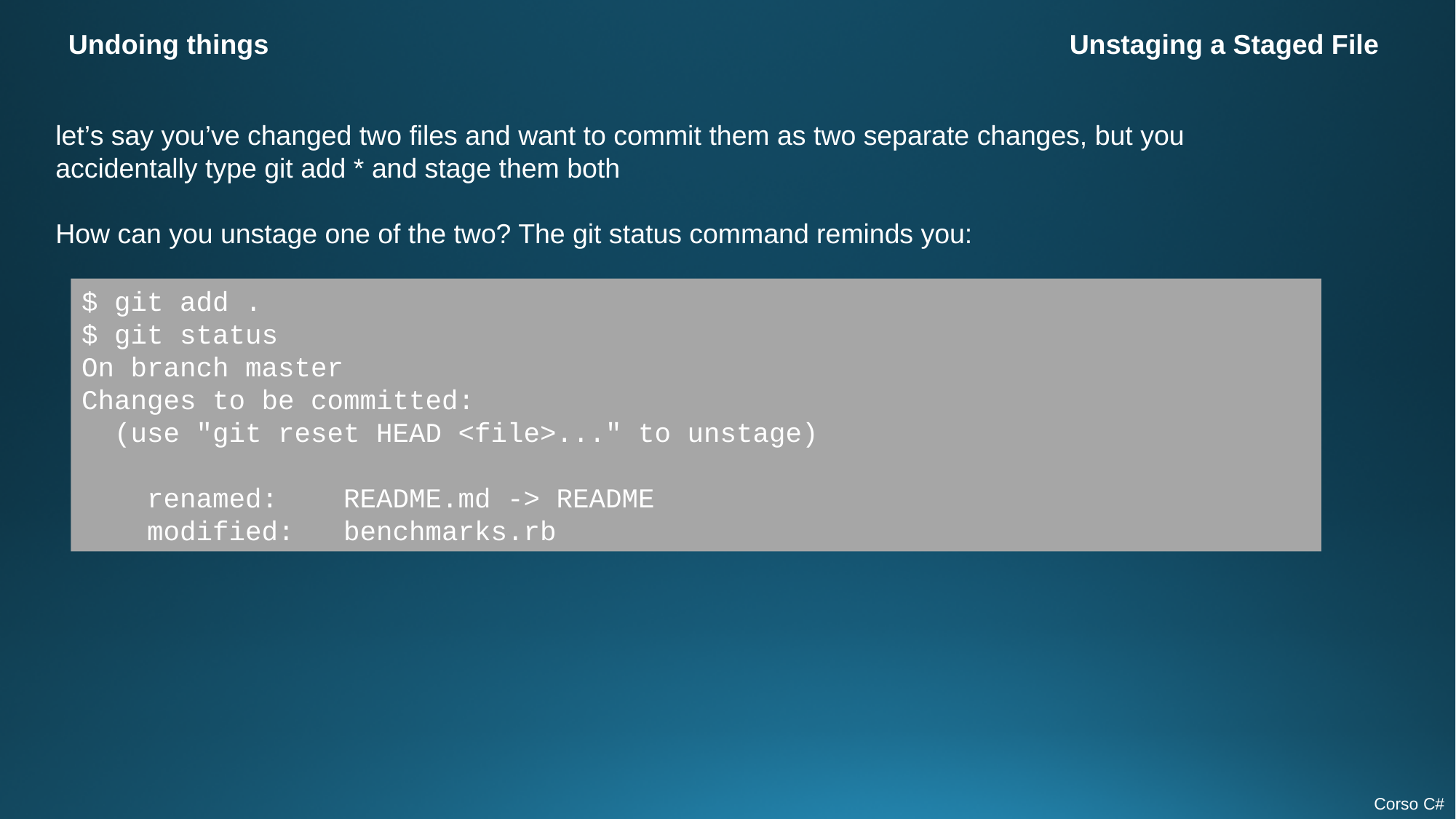

Undoing things
Unstaging a Staged File
let’s say you’ve changed two files and want to commit them as two separate changes, but you accidentally type git add * and stage them both

How can you unstage one of the two? The git status command reminds you:
$ git add .
$ git status
On branch master
Changes to be committed:
  (use "git reset HEAD <file>..." to unstage)

    renamed:    README.md -> README
    modified:   benchmarks.rb
Corso C#